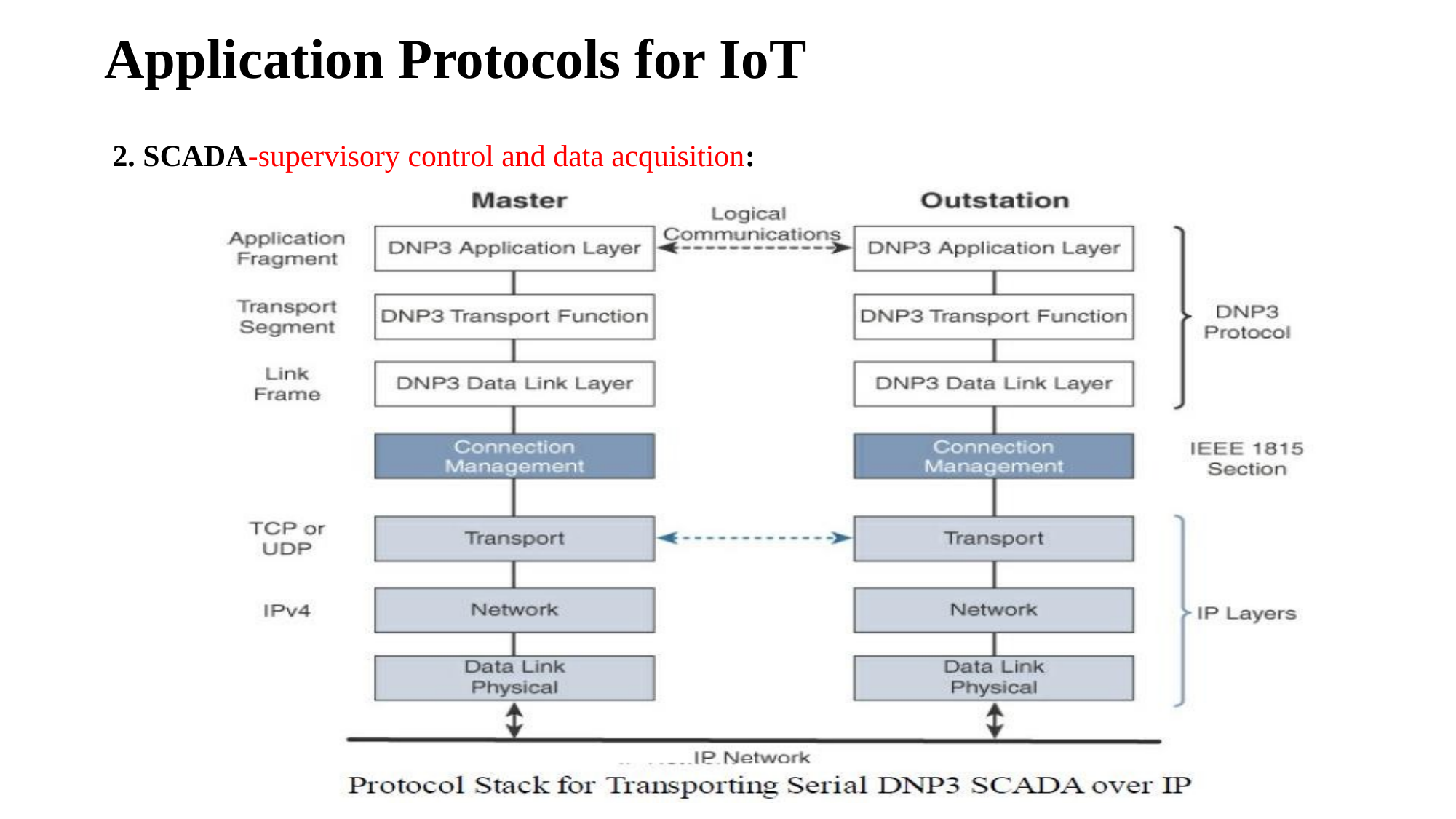

# Application Protocols for IoT
2. SCADA-supervisory control and data acquisition: